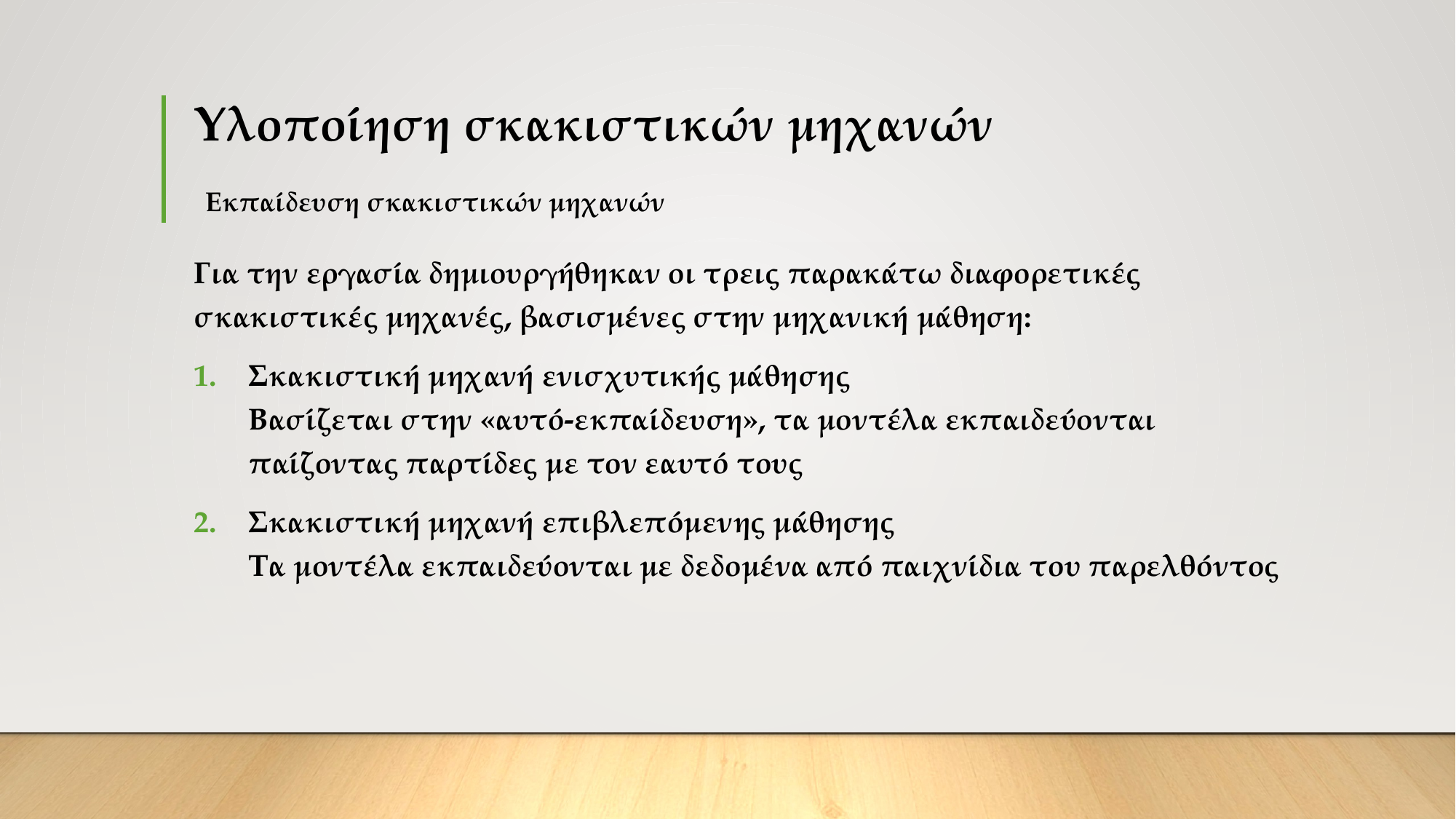

# Υλοποίηση σκακιστικών μηχανών
Εκπαίδευση σκακιστικών μηχανών
Για την εργασία δημιουργήθηκαν οι τρεις παρακάτω διαφορετικές σκακιστικές μηχανές, βασισμένες στην μηχανική μάθηση:
Σκακιστική μηχανή ενισχυτικής μάθησης
Βασίζεται στην «αυτό-εκπαίδευση», τα μοντέλα εκπαιδεύονται παίζοντας παρτίδες με τον εαυτό τους
Σκακιστική μηχανή επιβλεπόμενης μάθησης
Τα μοντέλα εκπαιδεύονται με δεδομένα από παιχνίδια του παρελθόντος